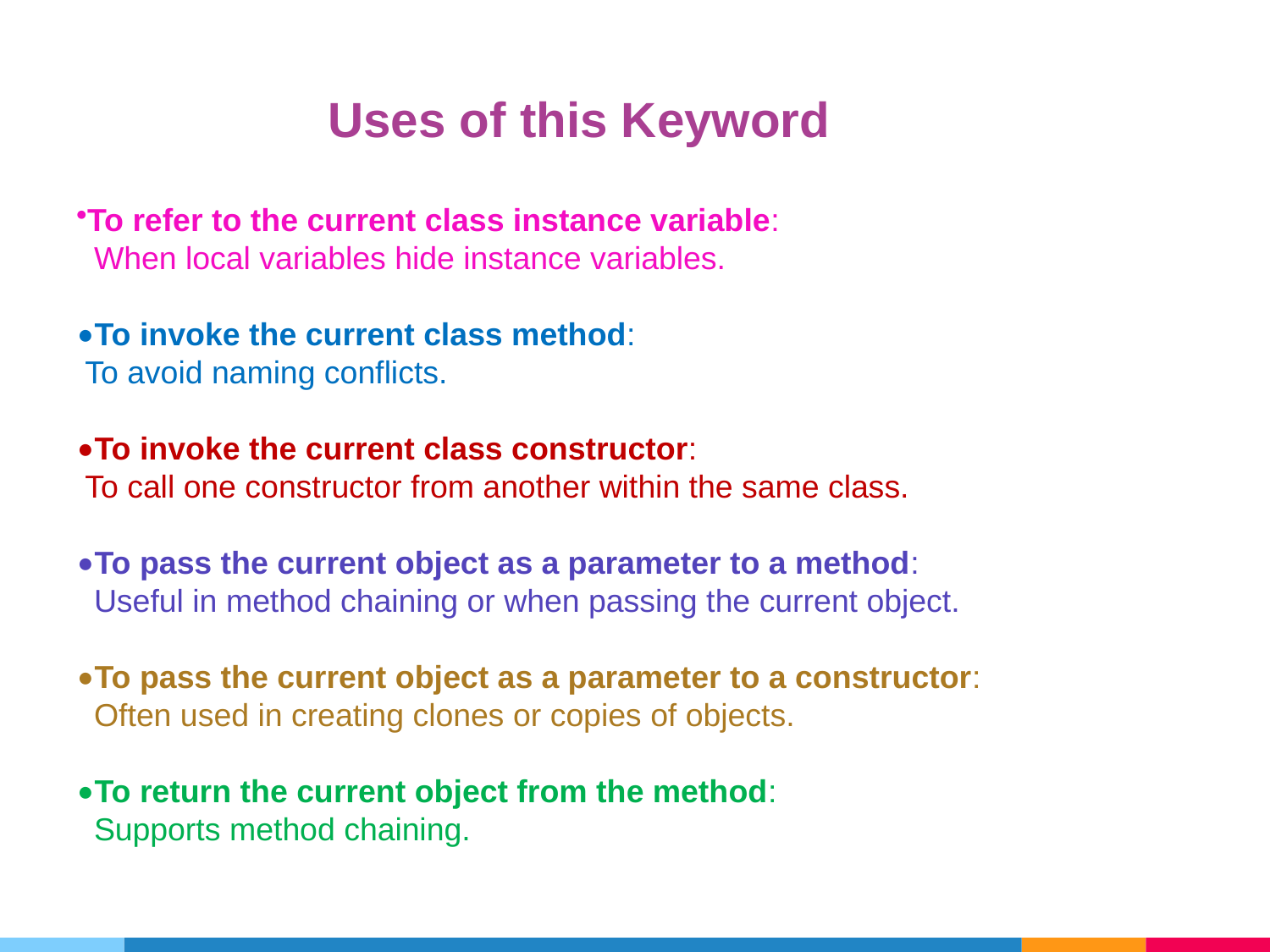

# Uses of this Keyword
To refer to the current class instance variable:
  When local variables hide instance variables.

To invoke the current class method:
 To avoid naming conflicts.

To invoke the current class constructor:
 To call one constructor from another within the same class.

To pass the current object as a parameter to a method:
  Useful in method chaining or when passing the current object.

To pass the current object as a parameter to a constructor:
  Often used in creating clones or copies of objects.

To return the current object from the method:
  Supports method chaining.